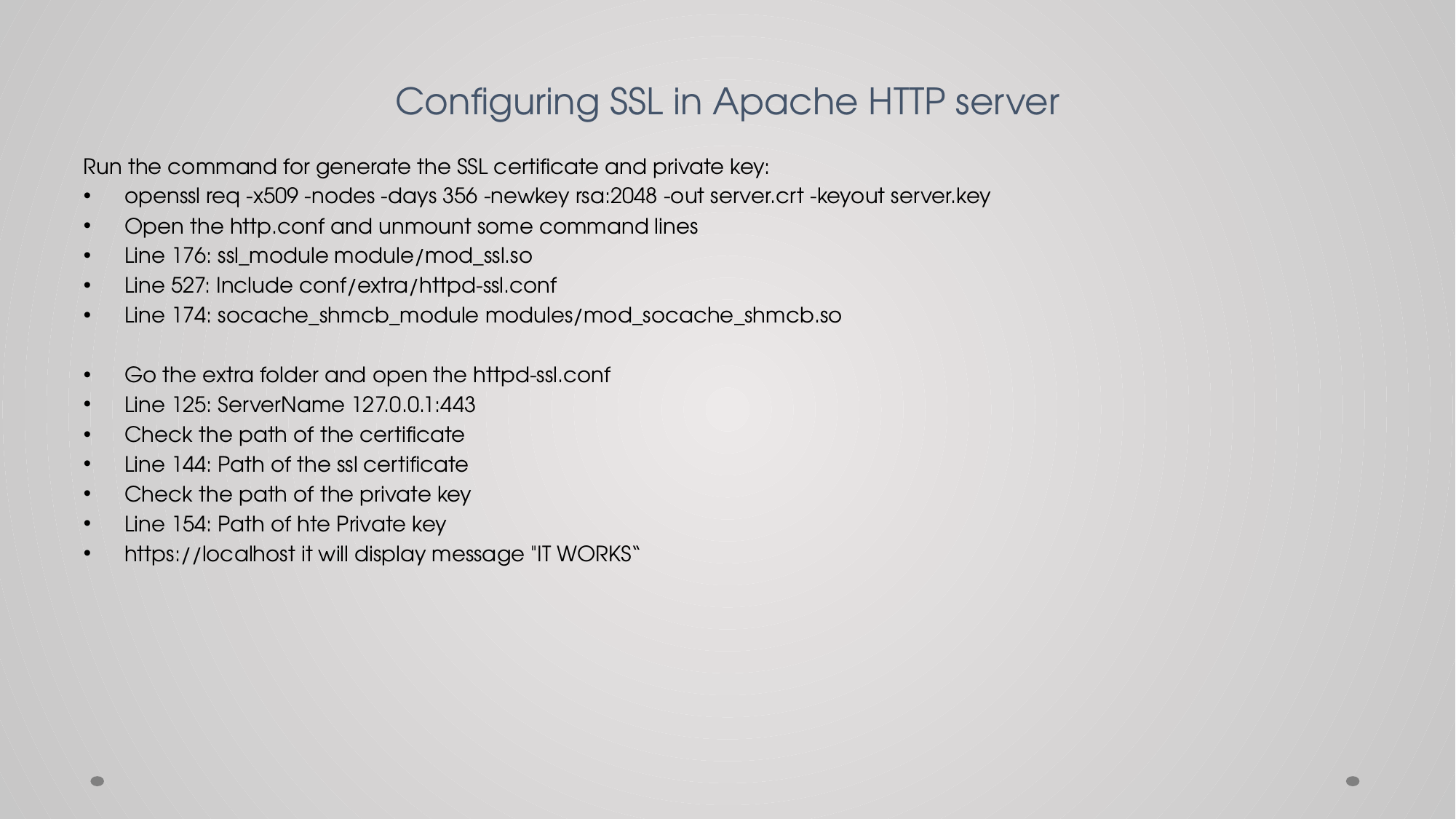

# Configuring SSL in Apache HTTP server
Run the command for generate the SSL certificate and private key:
openssl req -x509 -nodes -days 356 -newkey rsa:2048 -out server.crt -keyout server.key
Open the http.conf and unmount some command lines
Line 176: ssl_module module/mod_ssl.so
Line 527: Include conf/extra/httpd-ssl.conf
Line 174: socache_shmcb_module modules/mod_socache_shmcb.so

Go the extra folder and open the httpd-ssl.conf
Line 125: ServerName 127.0.0.1:443
Check the path of the certificate
Line 144: Path of the ssl certificate
Check the path of the private key
Line 154: Path of hte Private key
https://localhost it will display message "IT WORKS“